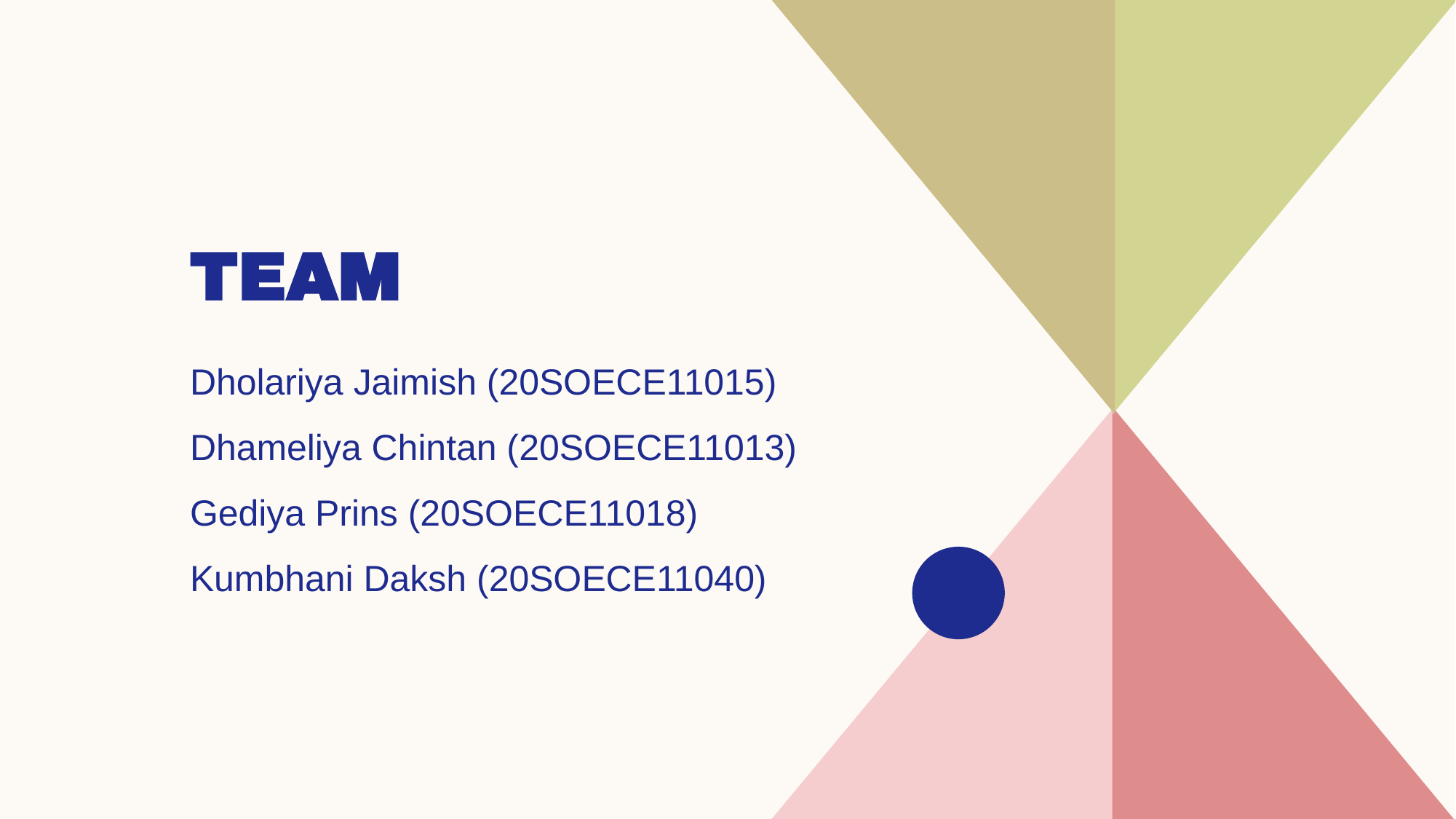

# Team
Dholariya Jaimish (20SOECE11015)
Dhameliya Chintan (20SOECE11013)
Gediya Prins (20SOECE11018)
Kumbhani Daksh (20SOECE11040)